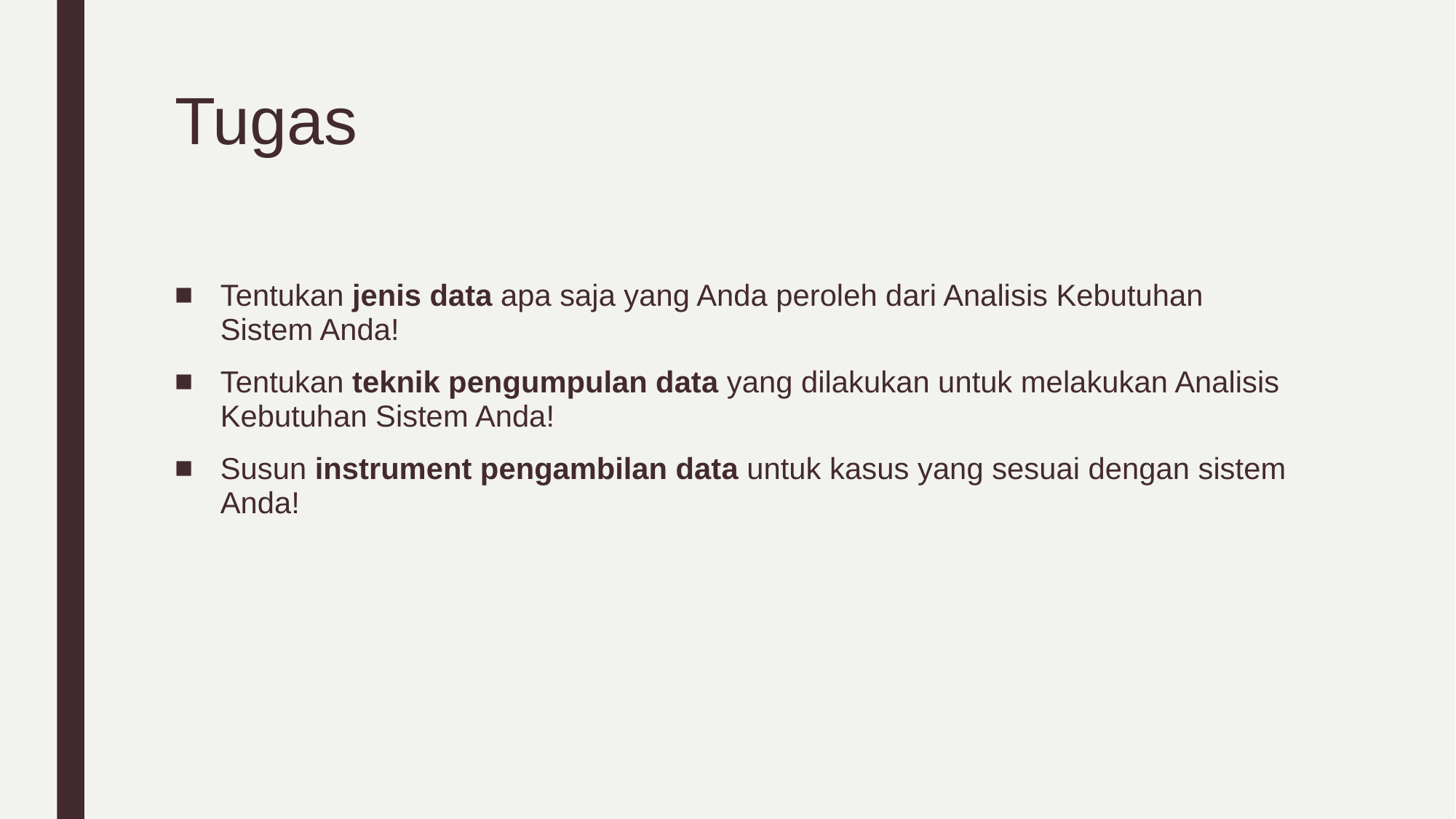

# Tugas
Tentukan jenis data apa saja yang Anda peroleh dari Analisis Kebutuhan Sistem Anda!
Tentukan teknik pengumpulan data yang dilakukan untuk melakukan Analisis Kebutuhan Sistem Anda!
Susun instrument pengambilan data untuk kasus yang sesuai dengan sistem Anda!